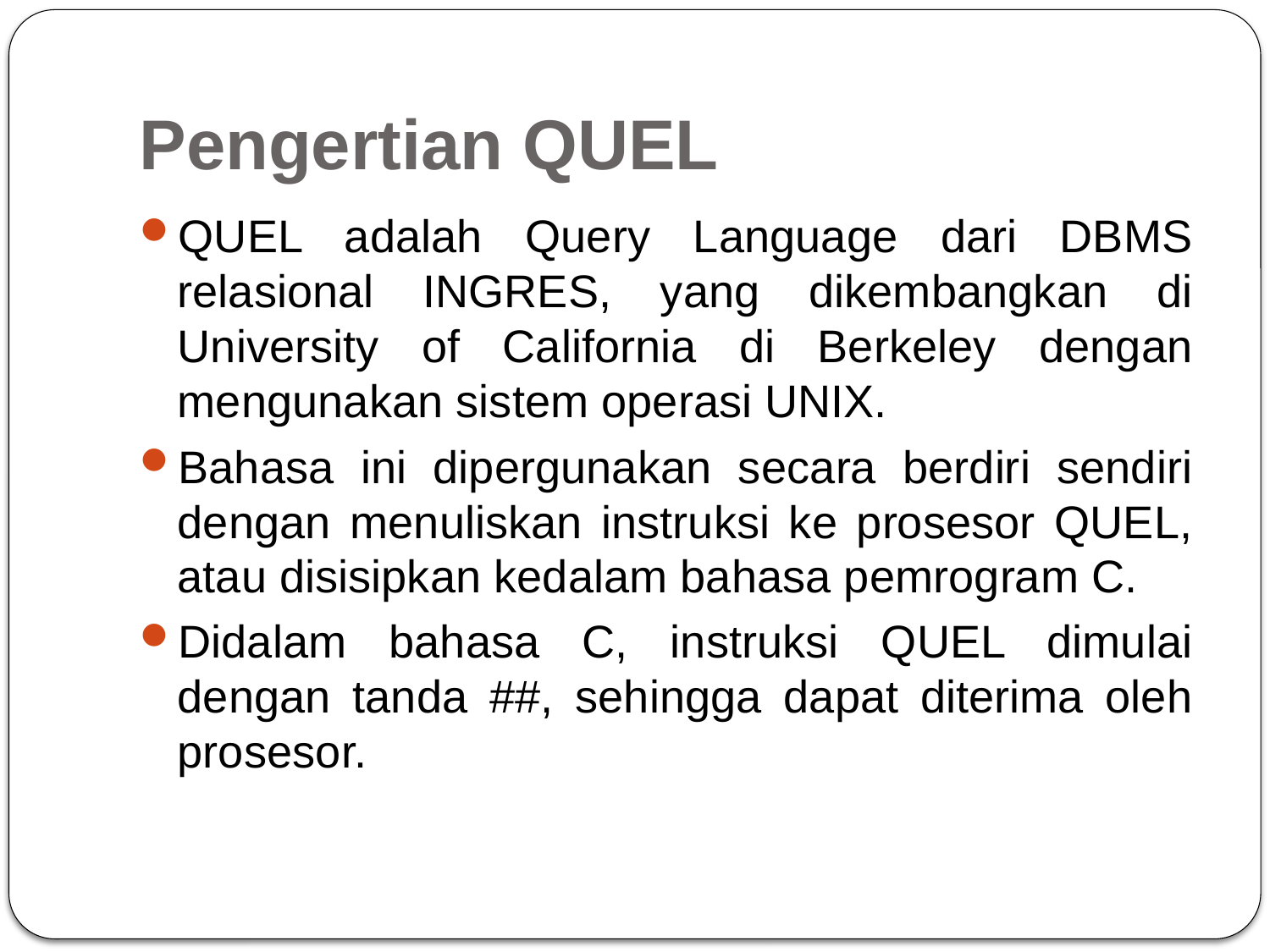

# Pengertian QUEL
QUEL adalah Query Language dari DBMS relasional INGRES, yang dikembangkan di University of California di Berkeley dengan mengunakan sistem operasi UNIX.
Bahasa ini dipergunakan secara berdiri sendiri dengan menuliskan instruksi ke prosesor QUEL, atau disisipkan kedalam bahasa pemrogram C.
Didalam bahasa C, instruksi QUEL dimulai dengan tanda ##, sehingga dapat diterima oleh prosesor.